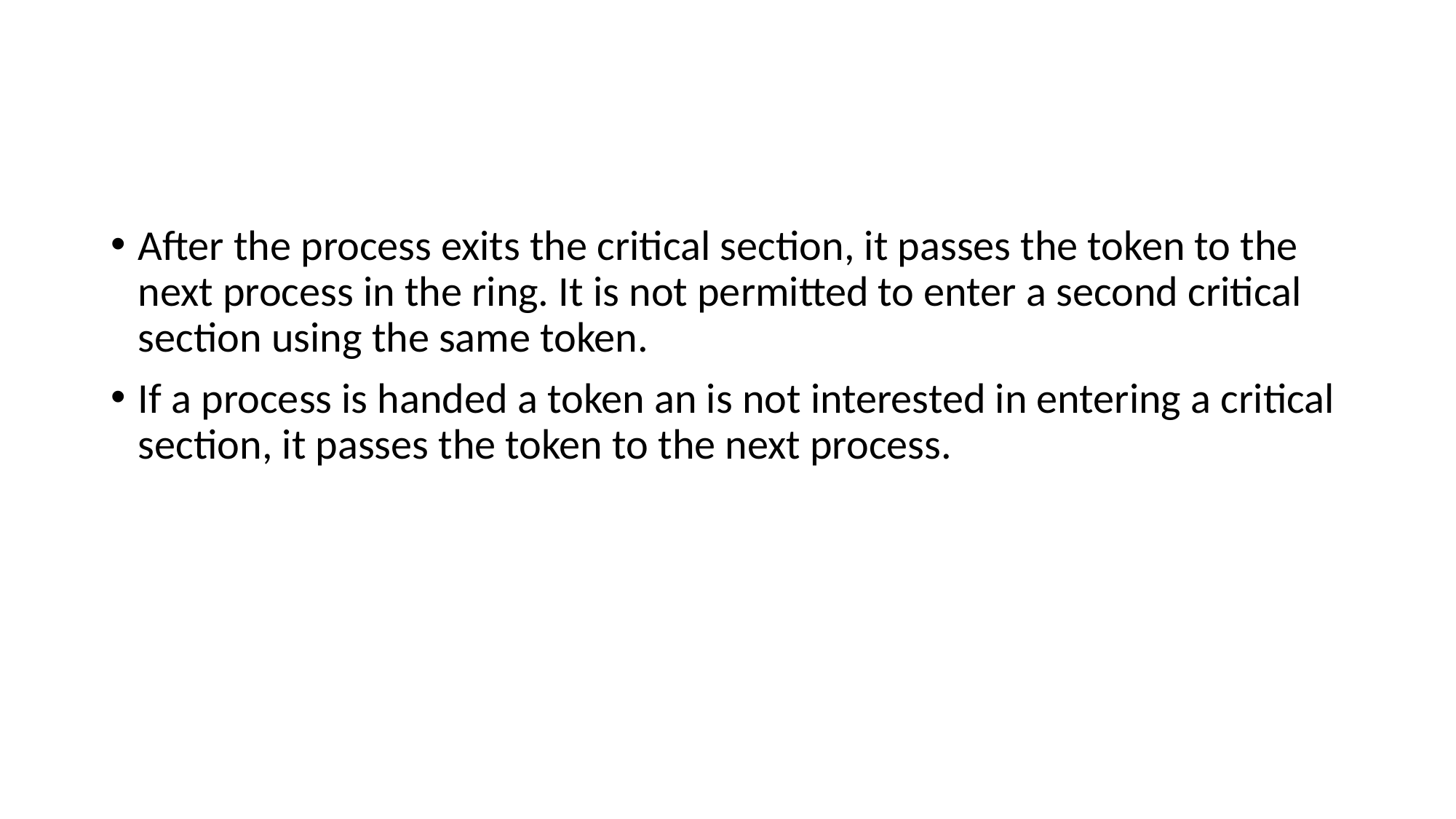

#
After the process exits the critical section, it passes the token to the next process in the ring. It is not permitted to enter a second critical section using the same token.
If a process is handed a token an is not interested in entering a critical section, it passes the token to the next process.